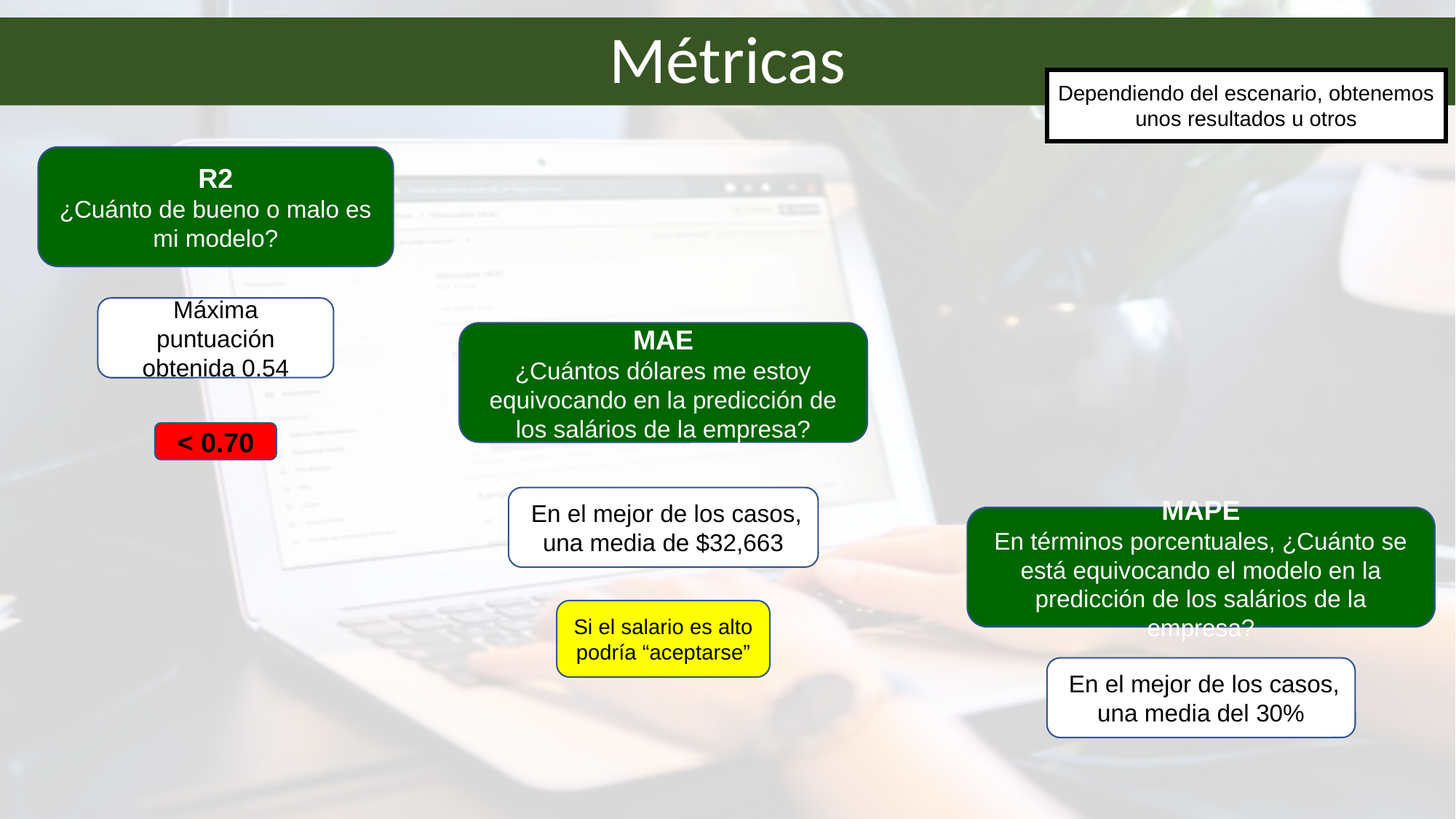

# Métricas
Dependiendo del escenario, obtenemos unos resultados u otros
R2
¿Cuánto de bueno o malo es mi modelo?
Máxima puntuación obtenida 0.54
MAE
¿Cuántos dólares me estoy equivocando en la predicción de los salários de la empresa?
< 0.70
 En el mejor de los casos, una media de $32,663
MAPE
En términos porcentuales, ¿Cuánto se está equivocando el modelo en la predicción de los salários de la empresa?
Si el salario es alto podría “aceptarse”
 En el mejor de los casos, una media del 30%